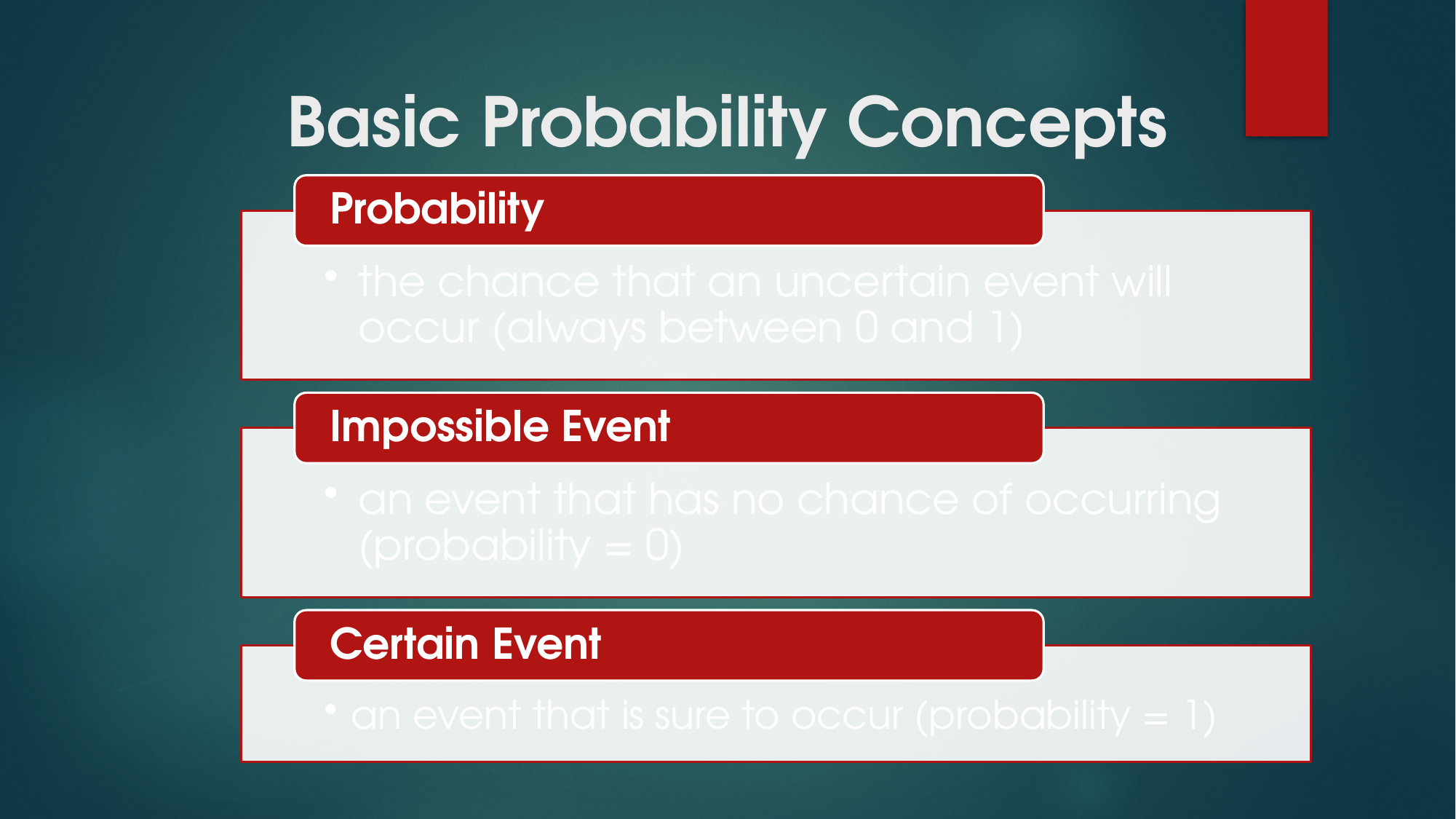

# Basic Probability Concepts
the chance that an uncertain event will occur (always between 0 and 1)
Probability
an event that has no chance of occurring (probability = 0)
Impossible Event
an event that is sure to occur (probability = 1)
Certain Event